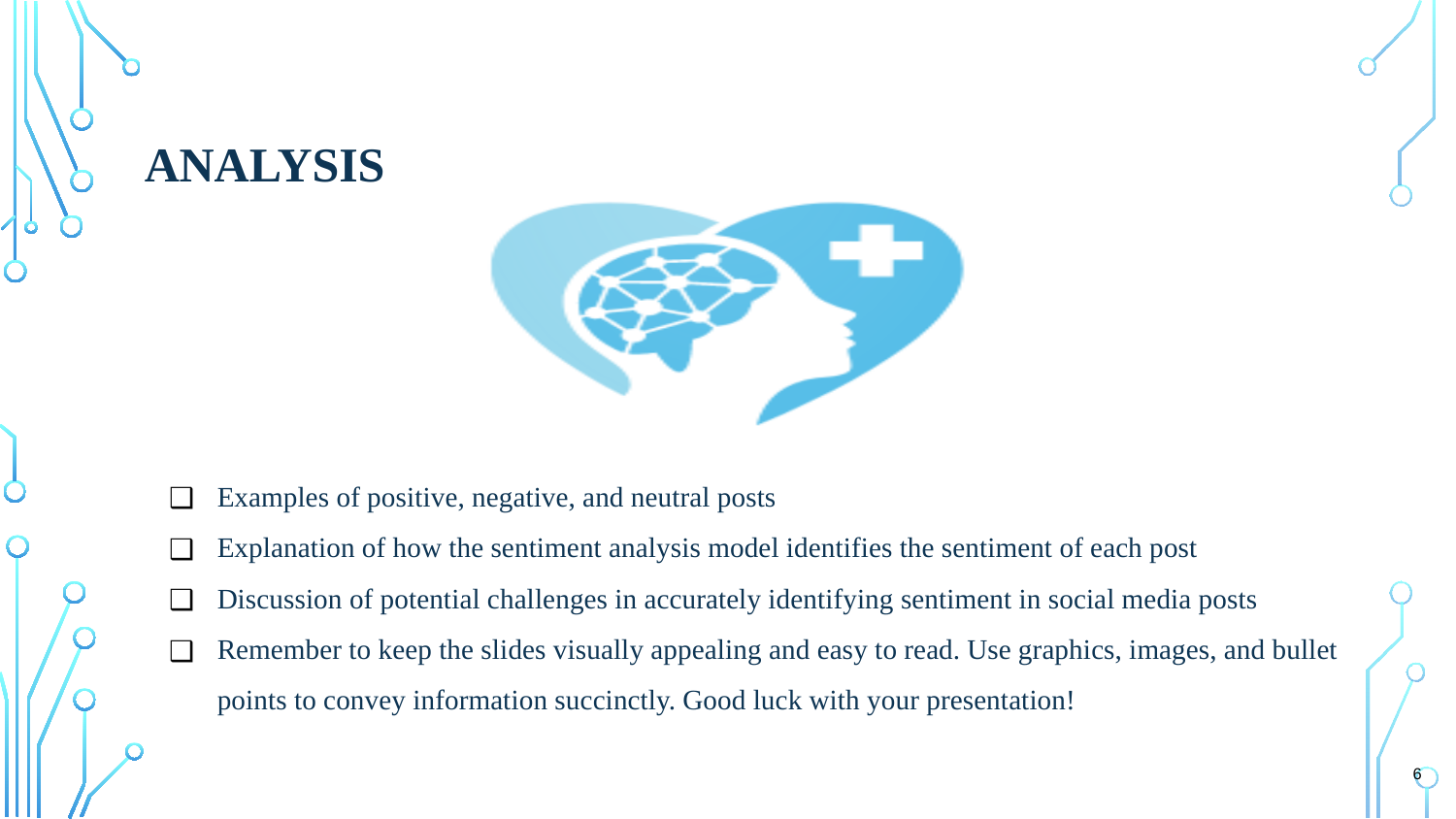

# ANALYSIS
Examples of positive, negative, and neutral posts
Explanation of how the sentiment analysis model identifies the sentiment of each post
Discussion of potential challenges in accurately identifying sentiment in social media posts
Remember to keep the slides visually appealing and easy to read. Use graphics, images, and bullet points to convey information succinctly. Good luck with your presentation!
6